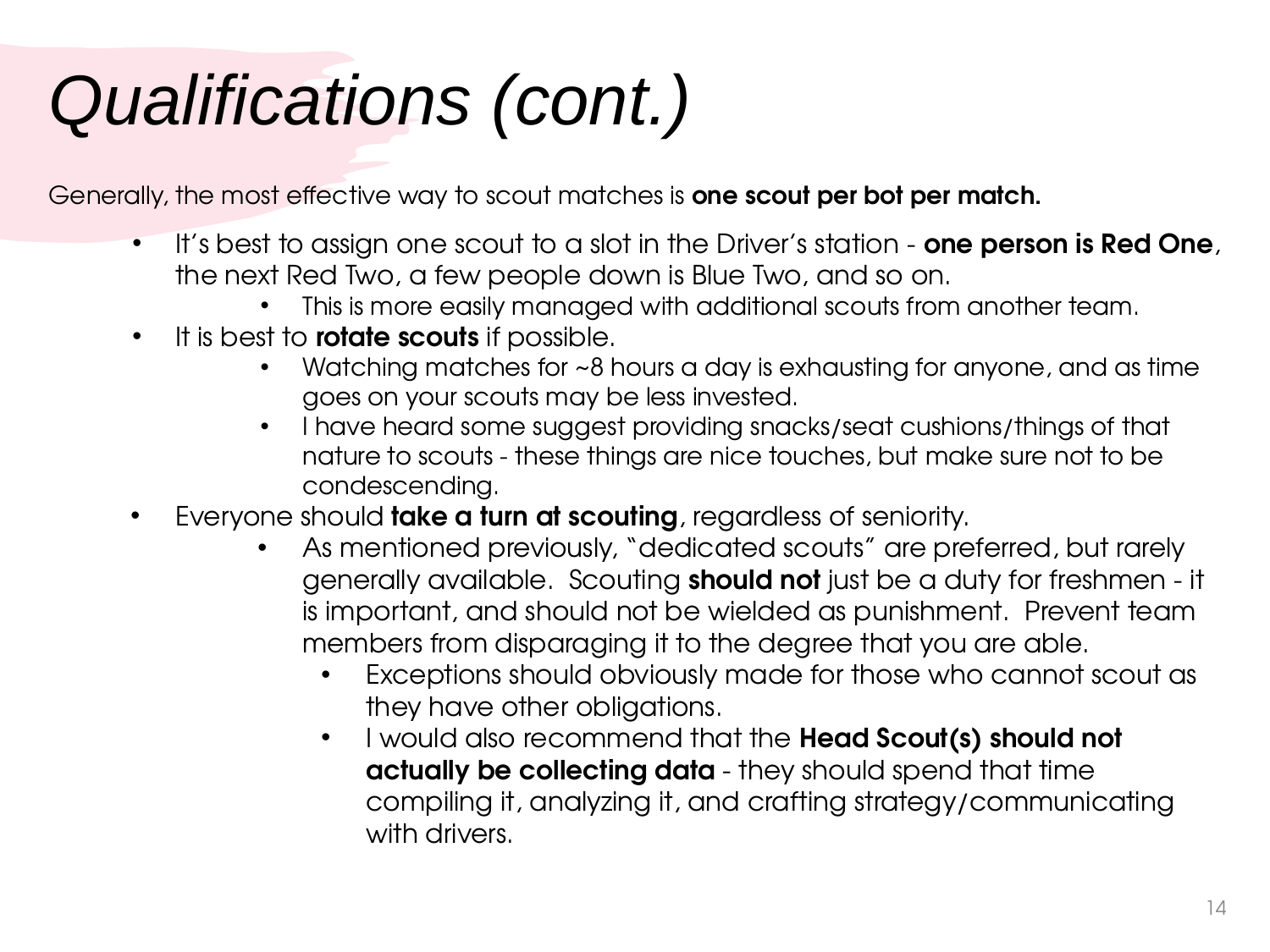

# Qualifications (cont.)
Generally, the most effective way to scout matches is one scout per bot per match.
It’s best to assign one scout to a slot in the Driver’s station - one person is Red One, the next Red Two, a few people down is Blue Two, and so on.
This is more easily managed with additional scouts from another team.
It is best to rotate scouts if possible.
Watching matches for ~8 hours a day is exhausting for anyone, and as time goes on your scouts may be less invested.
I have heard some suggest providing snacks/seat cushions/things of that nature to scouts - these things are nice touches, but make sure not to be condescending.
Everyone should take a turn at scouting, regardless of seniority.
As mentioned previously, “dedicated scouts” are preferred, but rarely generally available.  Scouting should not just be a duty for freshmen - it is important, and should not be wielded as punishment.  Prevent team members from disparaging it to the degree that you are able.
Exceptions should obviously made for those who cannot scout as they have other obligations.
I would also recommend that the Head Scout(s) should not actually be collecting data - they should spend that time compiling it, analyzing it, and crafting strategy/communicating with drivers.
14